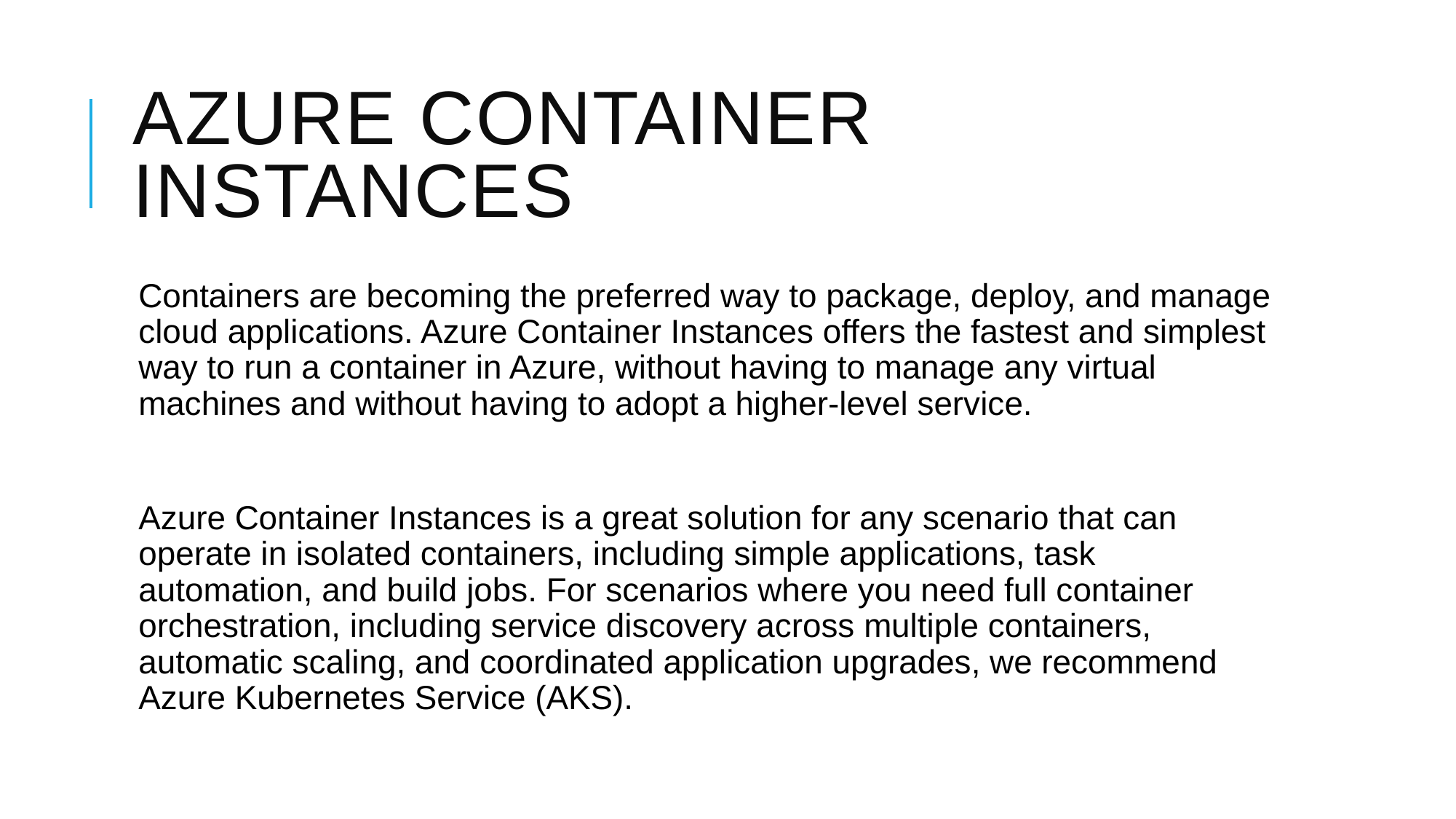

# Azure Container Instances
Containers are becoming the preferred way to package, deploy, and manage cloud applications. Azure Container Instances offers the fastest and simplest way to run a container in Azure, without having to manage any virtual machines and without having to adopt a higher-level service.

Azure Container Instances is a great solution for any scenario that can operate in isolated containers, including simple applications, task automation, and build jobs. For scenarios where you need full container orchestration, including service discovery across multiple containers, automatic scaling, and coordinated application upgrades, we recommend Azure Kubernetes Service (AKS).